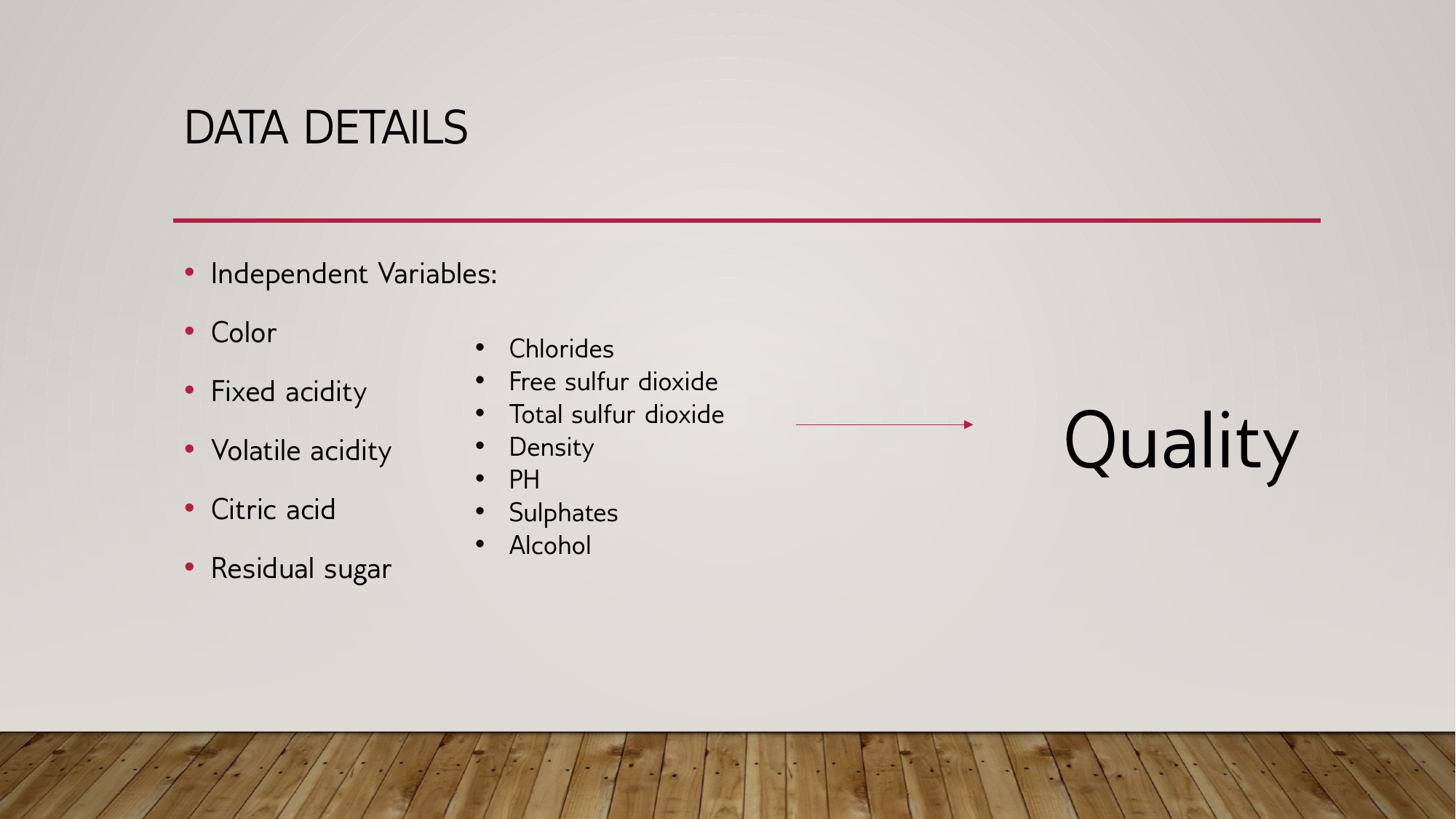

# Data Details
Independent Variables:
Color
Fixed acidity
Volatile acidity
Citric acid
Residual sugar

Chlorides
Free sulfur dioxide
Total sulfur dioxide
Density
PH
Sulphates
Alcohol
Quality